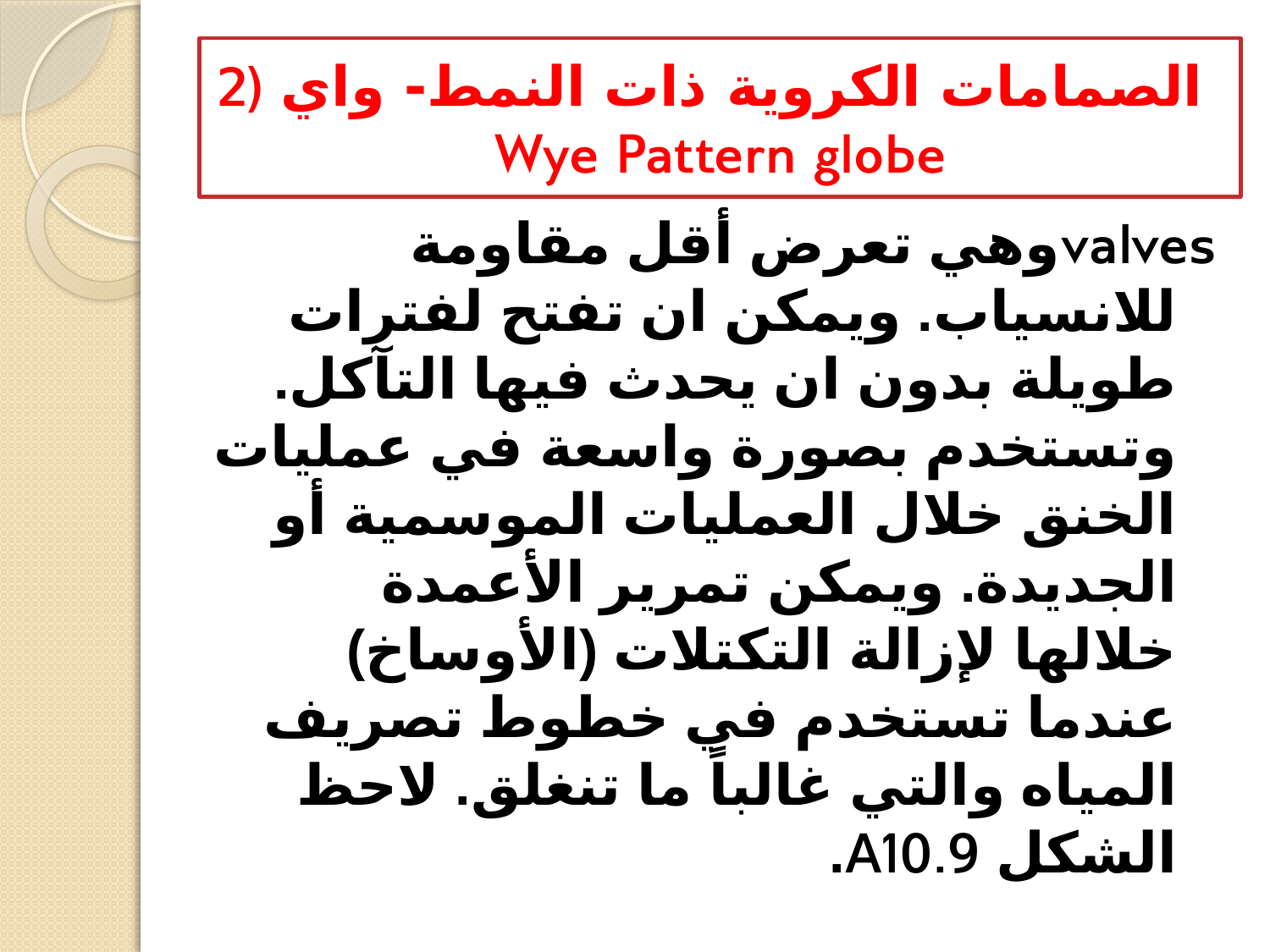

# 2) الصمامات الكروية ذات النمط- واي Wye Pattern globe
valvesوهي تعرض أقل مقاومة للانسياب. ويمكن ان تفتح لفترات طويلة بدون ان يحدث فيها التآكل. وتستخدم بصورة واسعة في عمليات الخنق خلال العمليات الموسمية أو الجديدة. ويمكن تمرير الأعمدة خلالها لإزالة التكتلات (الأوساخ) عندما تستخدم في خطوط تصريف المياه والتي غالباً ما تنغلق. لاحظ الشكل A10.9.